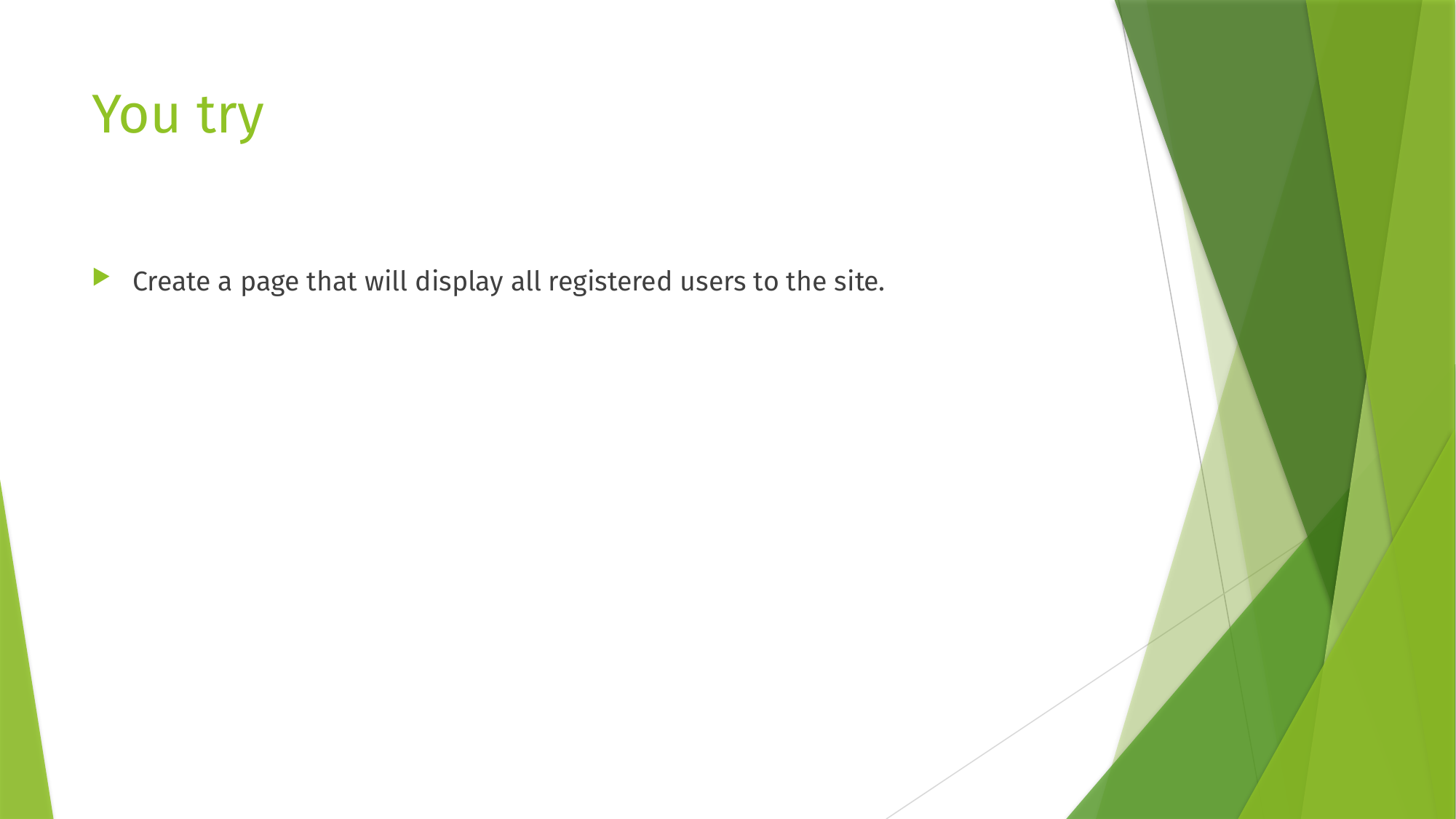

# You try
Create a page that will display all registered users to the site.